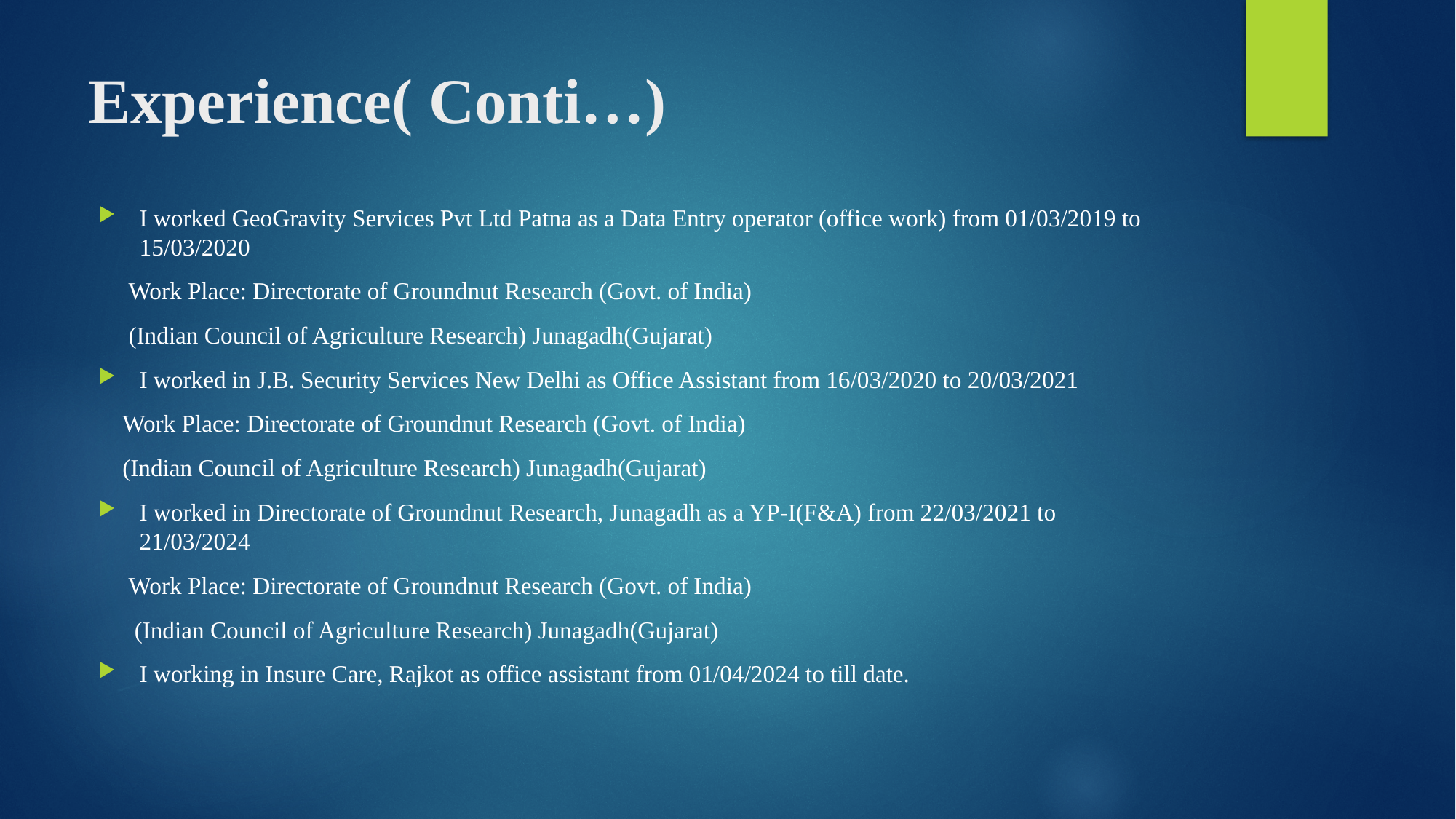

# Experience( Conti…)

I worked GeoGravity Services Pvt Ltd Patna as a Data Entry operator (office work) from 01/03/2019 to 15/03/2020
     Work Place: Directorate of Groundnut Research (Govt. of India)
     (Indian Council of Agriculture Research) Junagadh(Gujarat)
I worked in J.B. Security Services New Delhi as Office Assistant from 16/03/2020 to 20/03/2021
    Work Place: Directorate of Groundnut Research (Govt. of India)
    (Indian Council of Agriculture Research) Junagadh(Gujarat)
I worked in Directorate of Groundnut Research, Junagadh as a YP-I(F&A) from 22/03/2021 to 21/03/2024
     Work Place: Directorate of Groundnut Research (Govt. of India)
      (Indian Council of Agriculture Research) Junagadh(Gujarat)
I working in Insure Care, Rajkot as office assistant from 01/04/2024 to till date.